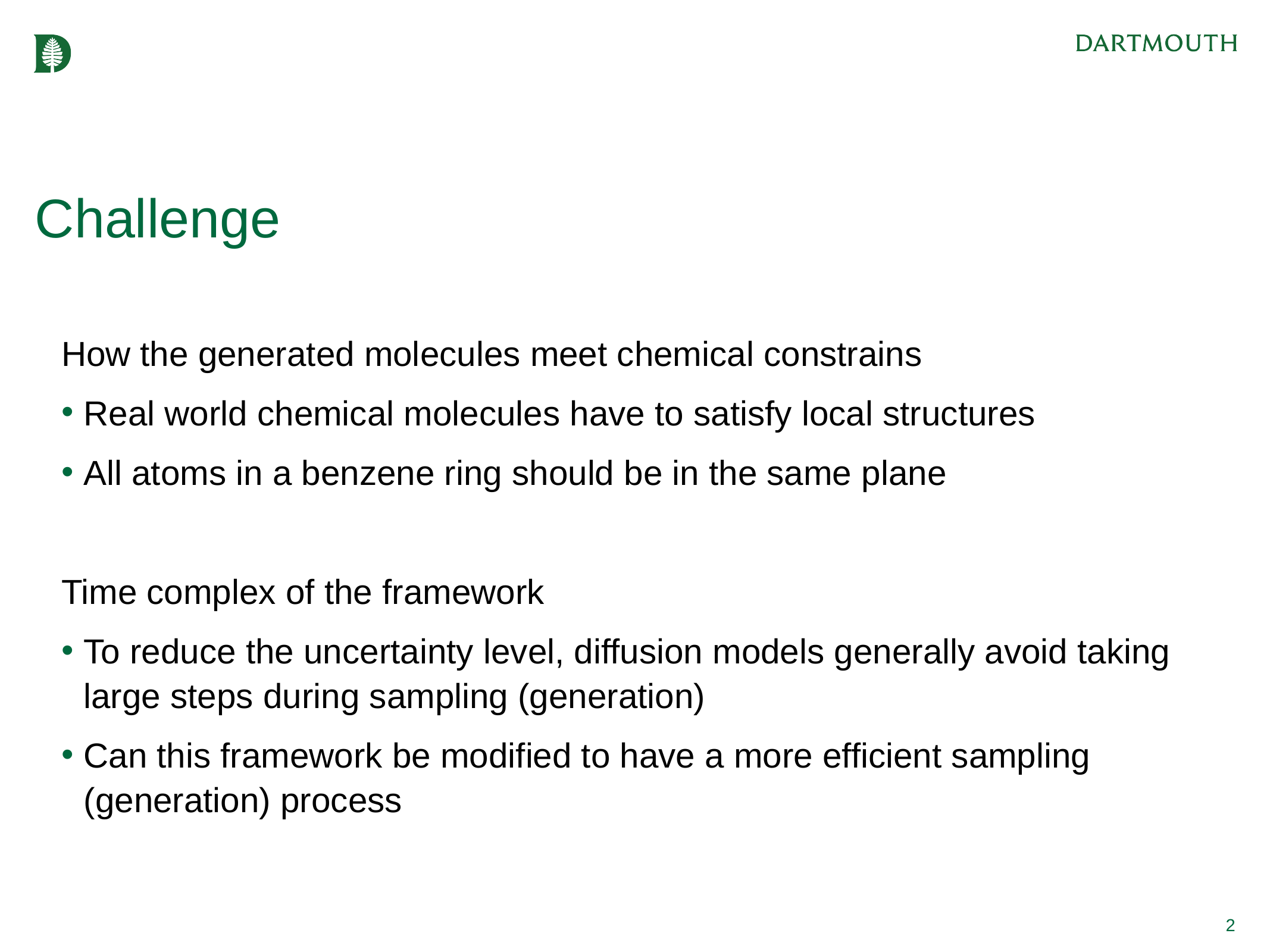

# Challenge
How the generated molecules meet chemical constrains
Real world chemical molecules have to satisfy local structures
All atoms in a benzene ring should be in the same plane

Time complex of the framework
To reduce the uncertainty level, diffusion models generally avoid taking large steps during sampling (generation)
Can this framework be modified to have a more efficient sampling (generation) process

2